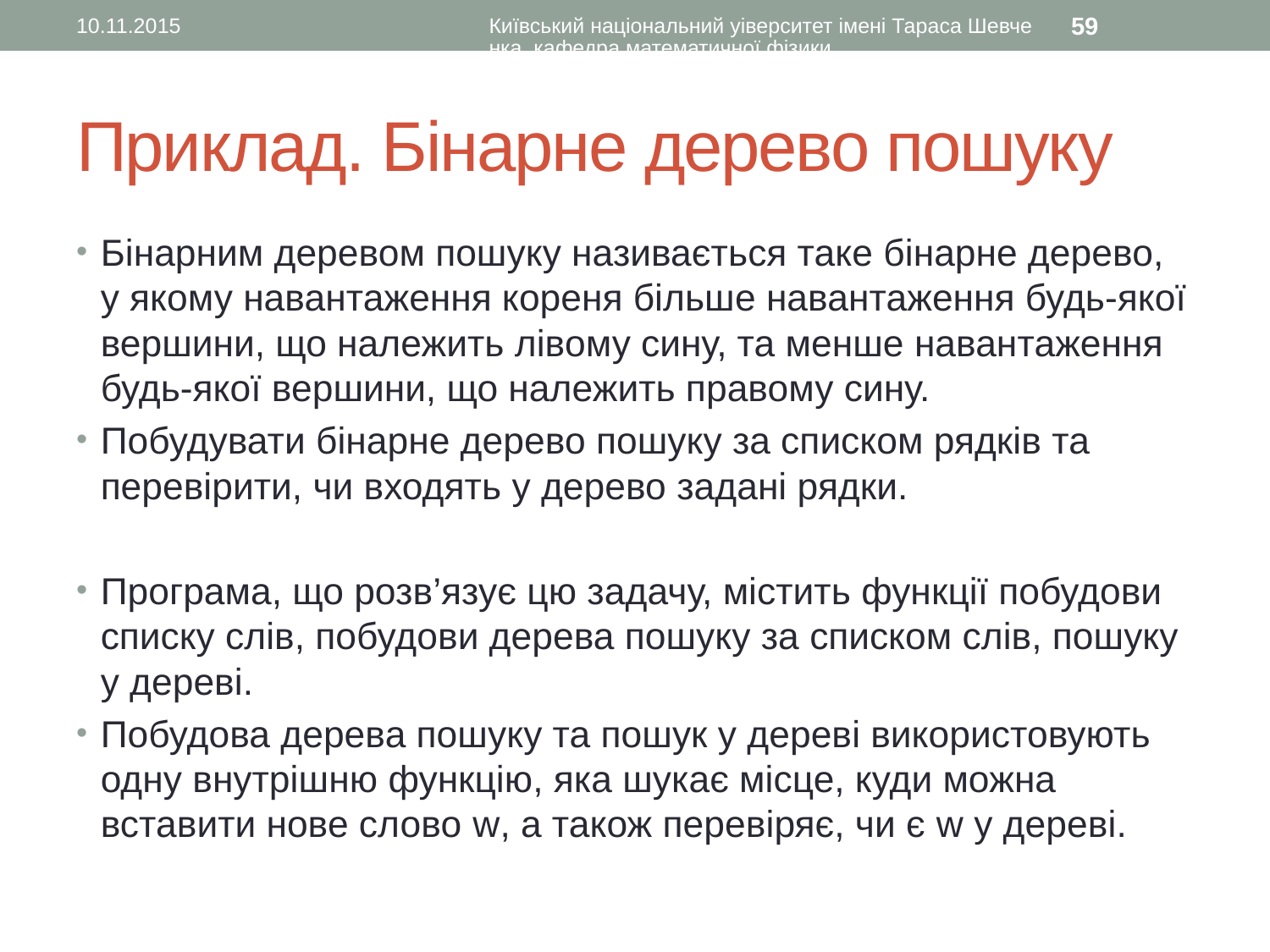

10.11.2015
Київський національний уіверситет імені Тараса Шевченка, кафедра математичної фізики
59
# Приклад. Бінарне дерево пошуку
Бінарним деревом пошуку називається таке бінарне дерево, у якому навантаження кореня більше навантаження будь-якої вершини, що належить лівому сину, та менше навантаження будь-якої вершини, що належить правому сину.
Побудувати бінарне дерево пошуку за списком рядків та перевірити, чи входять у дерево задані рядки.

Програма, що розв’язує цю задачу, містить функції побудови списку слів, побудови дерева пошуку за списком слів, пошуку у дереві.
Побудова дерева пошуку та пошук у дереві використовують одну внутрішню функцію, яка шукає місце, куди можна вставити нове слово w, а також перевіряє, чи є w у дереві.